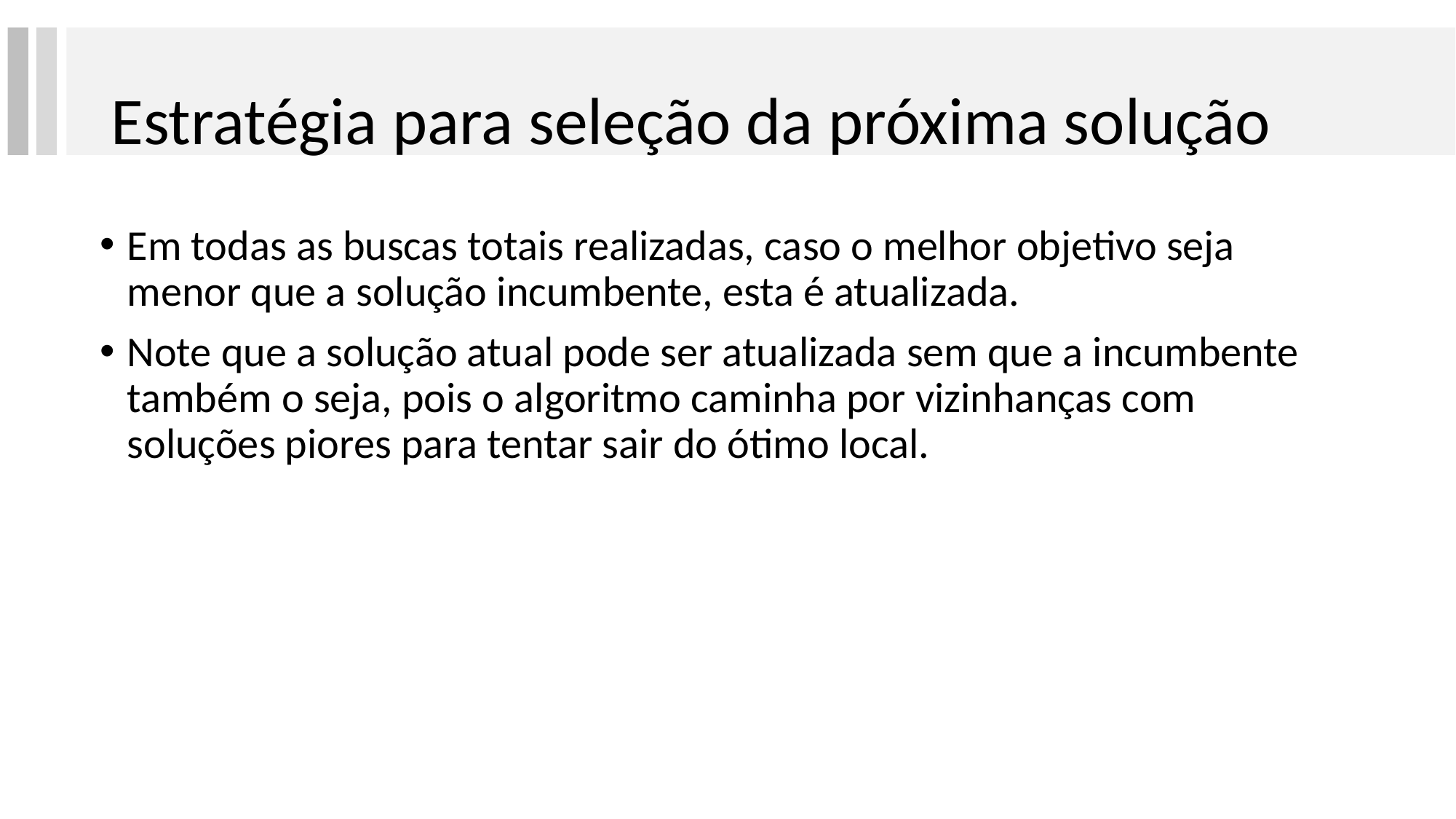

# Estratégia para seleção da próxima solução
Em todas as buscas totais realizadas, caso o melhor objetivo seja menor que a solução incumbente, esta é atualizada.
Note que a solução atual pode ser atualizada sem que a incumbente também o seja, pois o algoritmo caminha por vizinhanças com soluções piores para tentar sair do ótimo local.